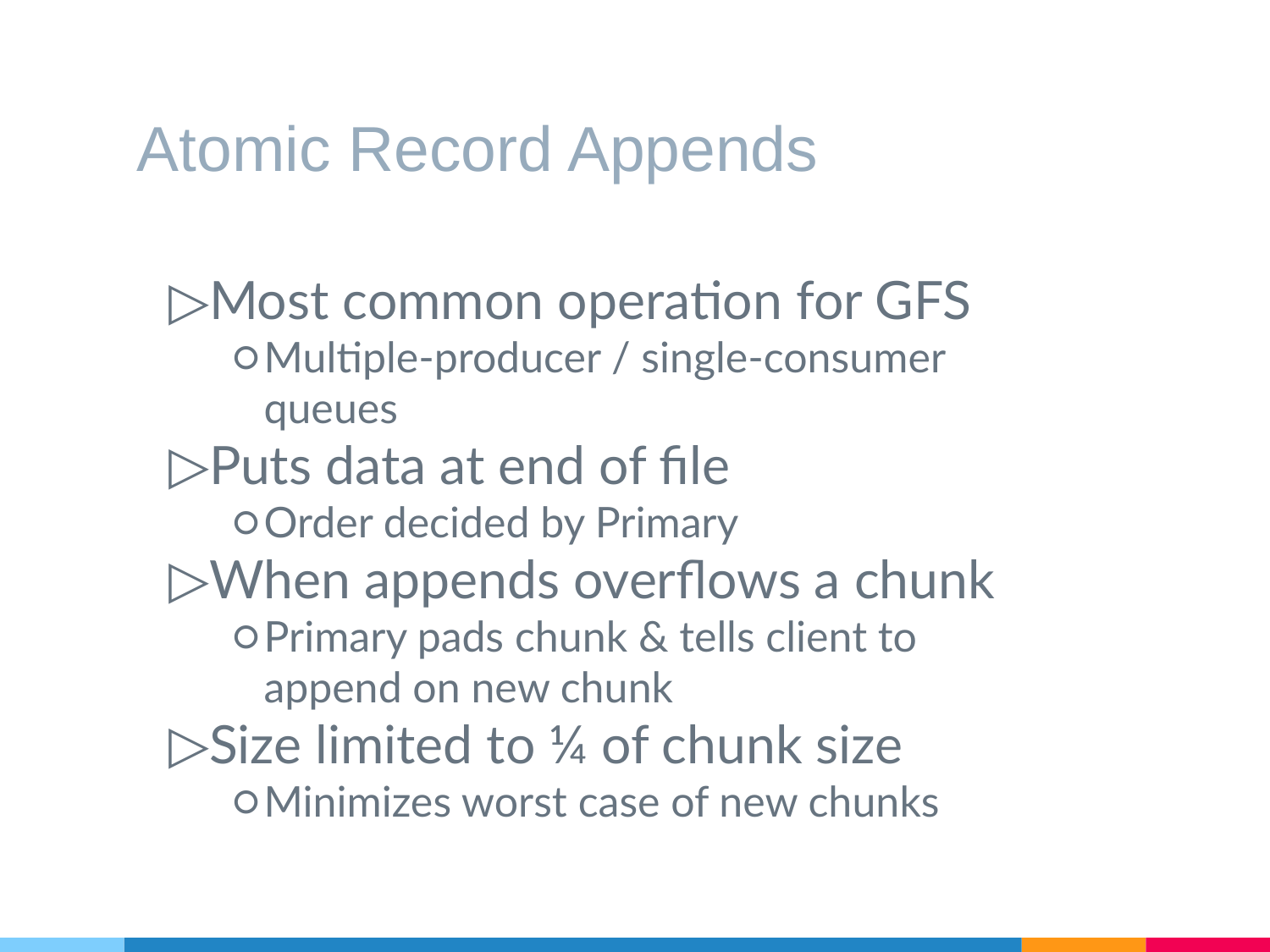

# Atomic Record Appends
Most common operation for GFS
Multiple-producer / single-consumer queues
Puts data at end of file
Order decided by Primary
When appends overflows a chunk
Primary pads chunk & tells client to append on new chunk
Size limited to ¼ of chunk size
Minimizes worst case of new chunks